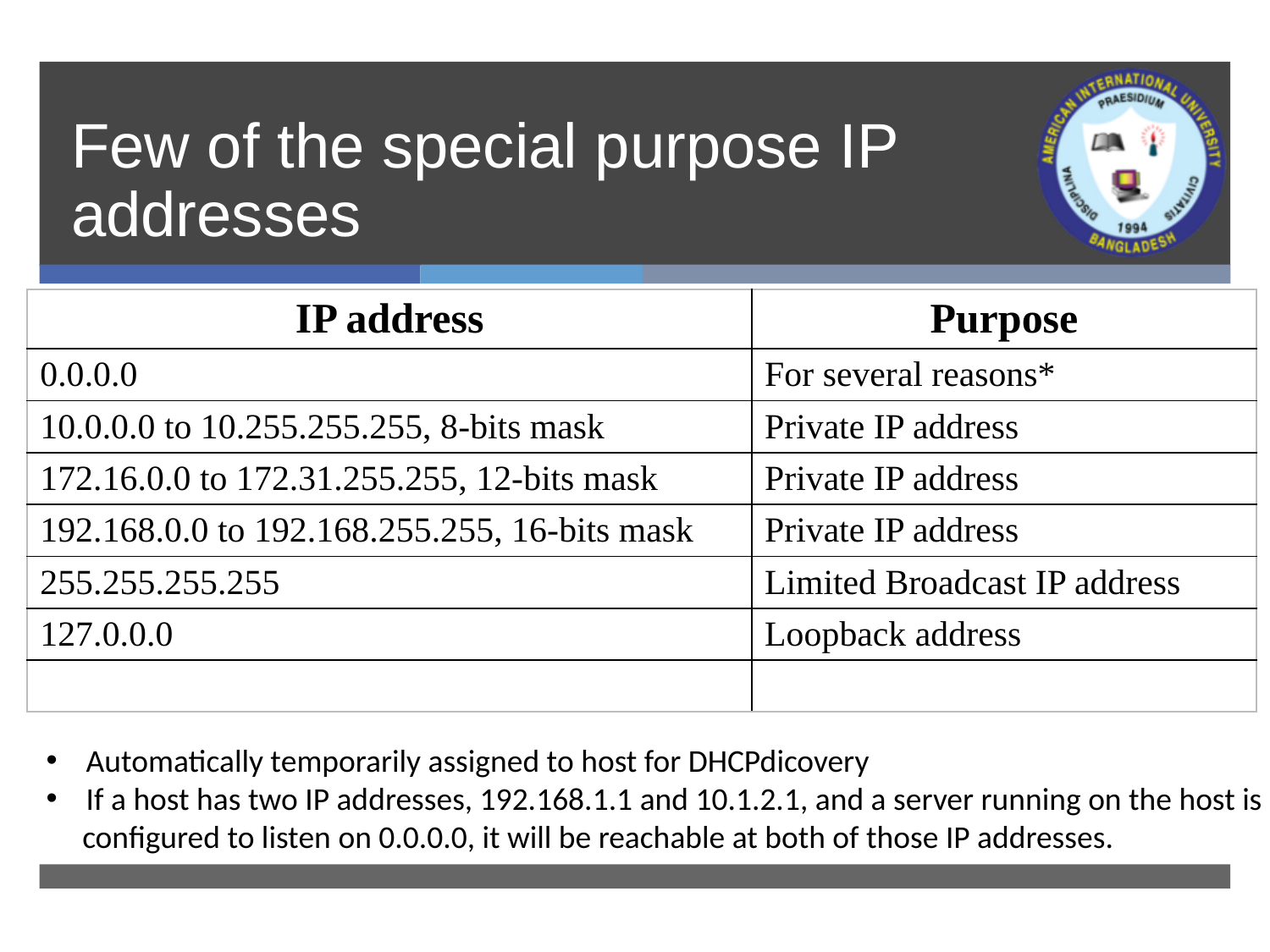

# Few of the special purpose IP addresses
| IP address | Purpose |
| --- | --- |
| 0.0.0.0 | For several reasons\* |
| 10.0.0.0 to 10.255.255.255, 8-bits mask | Private IP address |
| 172.16.0.0 to 172.31.255.255, 12-bits mask | Private IP address |
| 192.168.0.0 to 192.168.255.255, 16-bits mask | Private IP address |
| 255.255.255.255 | Limited Broadcast IP address |
| 127.0.0.0 | Loopback address |
|  |  |
Automatically temporarily assigned to host for DHCPdicovery
If a host has two IP addresses, 192.168.1.1 and 10.1.2.1, and a server running on the host is
     configured to listen on 0.0.0.0, it will be reachable at both of those IP addresses.